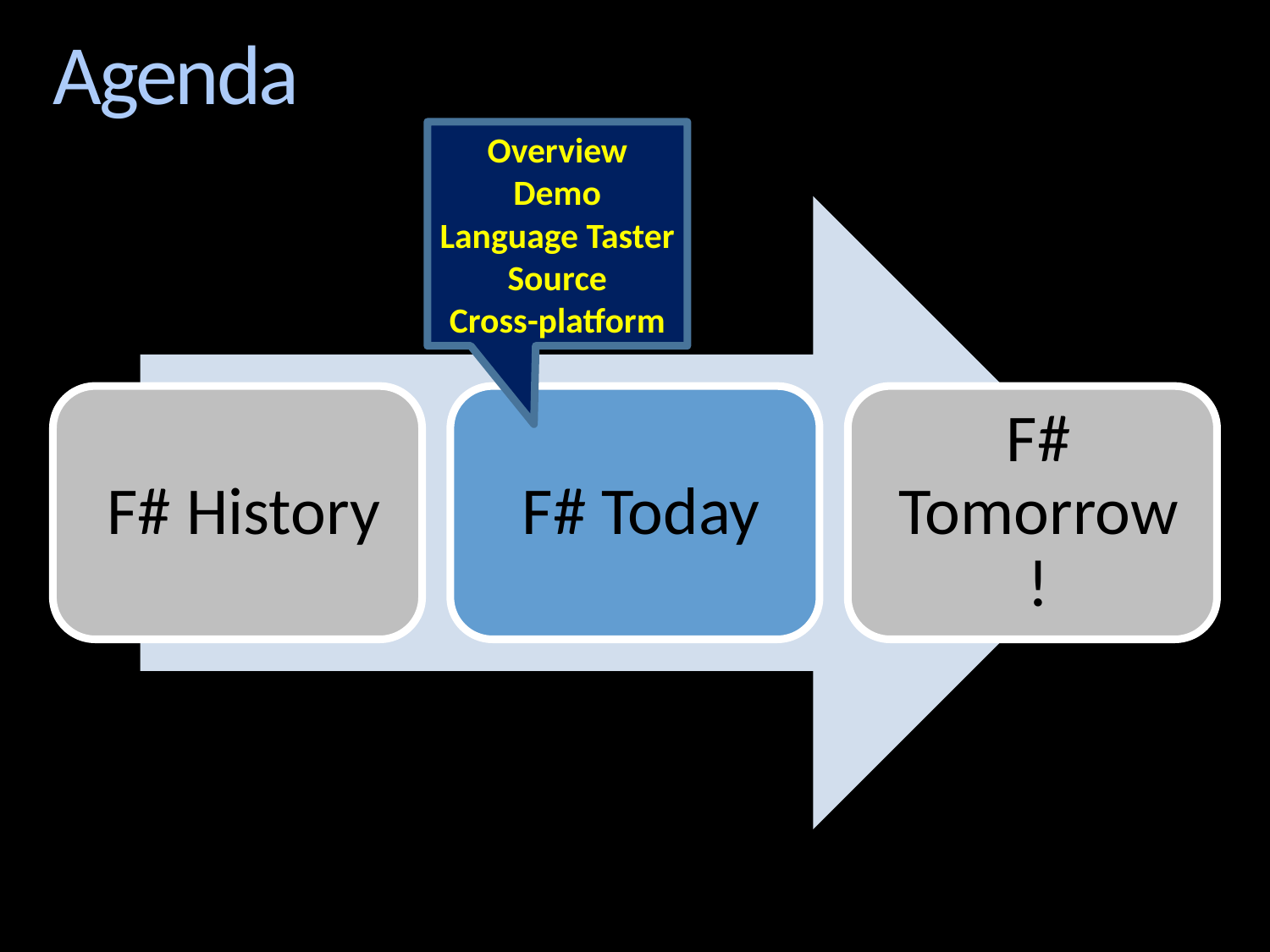

# Agenda
Overview
Demo
Language Taster
Source
Cross-platform
F# History
F# Today
F# Tomorrow!